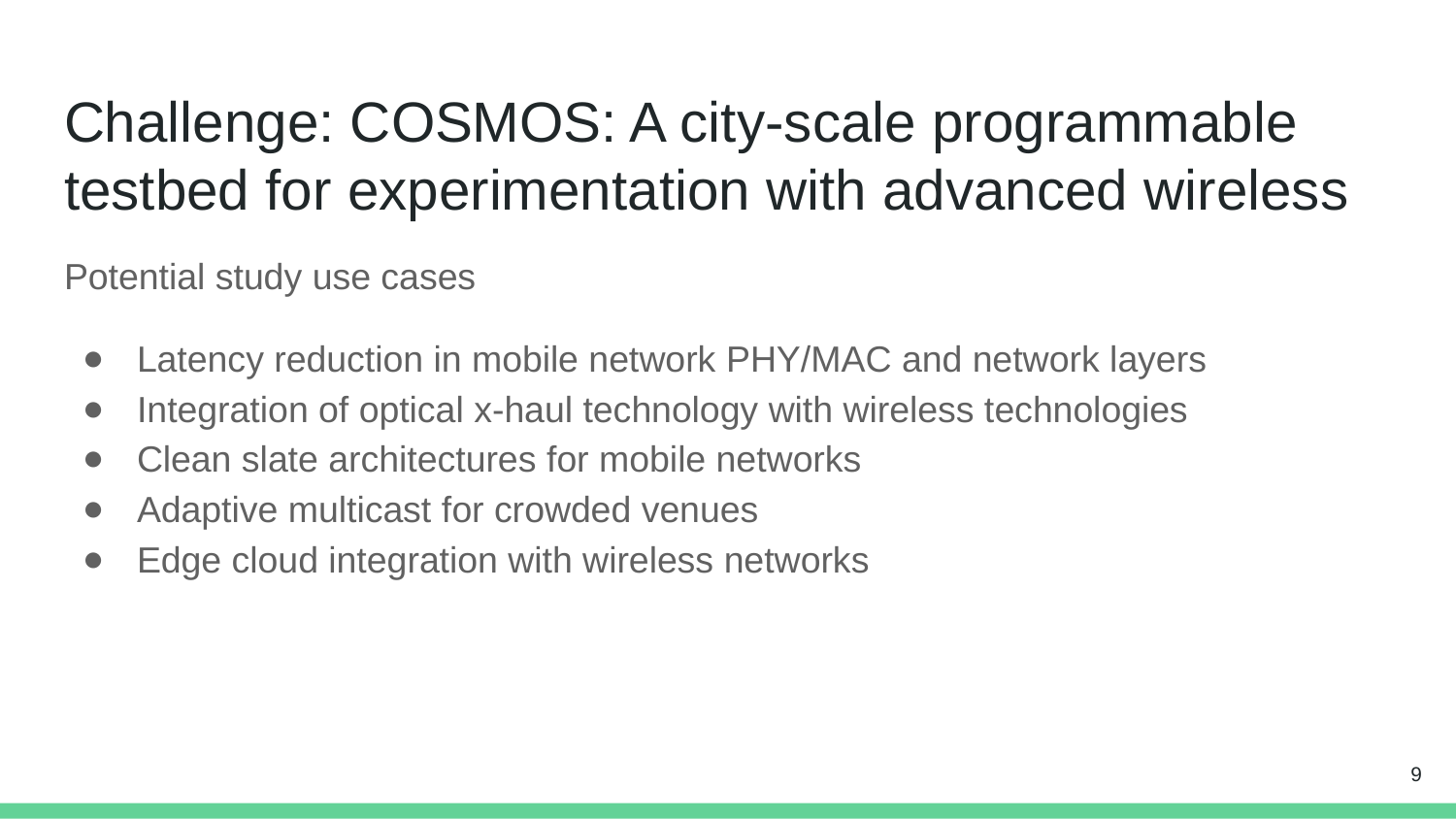

# Challenge: COSMOS: A city-scale programmable testbed for experimentation with advanced wireless
Potential study use cases
Latency reduction in mobile network PHY/MAC and network layers
Integration of optical x-haul technology with wireless technologies
Clean slate architectures for mobile networks
Adaptive multicast for crowded venues
Edge cloud integration with wireless networks
9